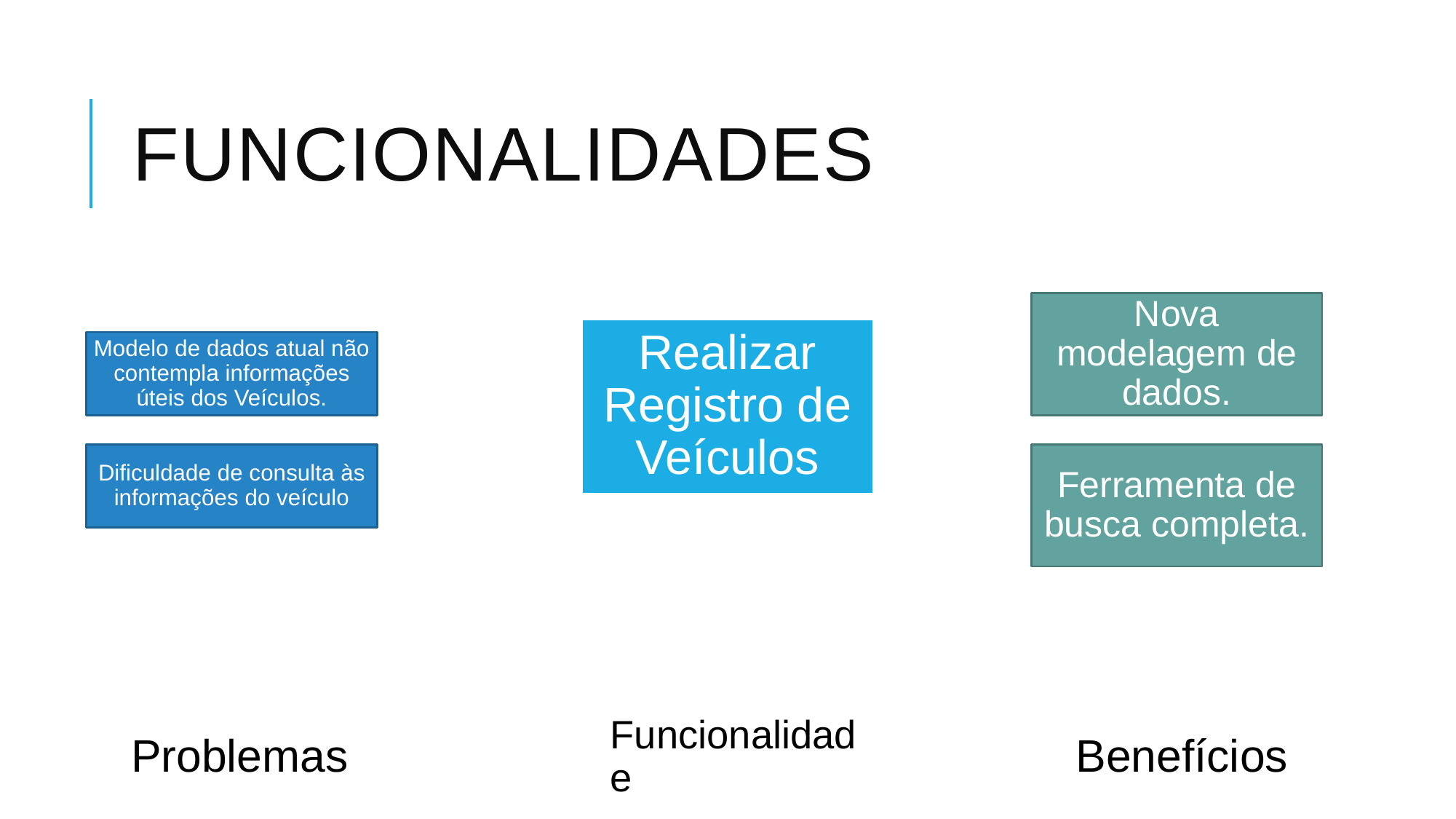

# Funcionalidades
Modelo de dados atual não contempla informações úteis dos Veículos.
Dificuldade de consulta às informações do veículo
Nova modelagem de dados.
Ferramenta de busca completa.
Realizar Registro de Veículos
Funcionalidade
Problemas
Benefícios